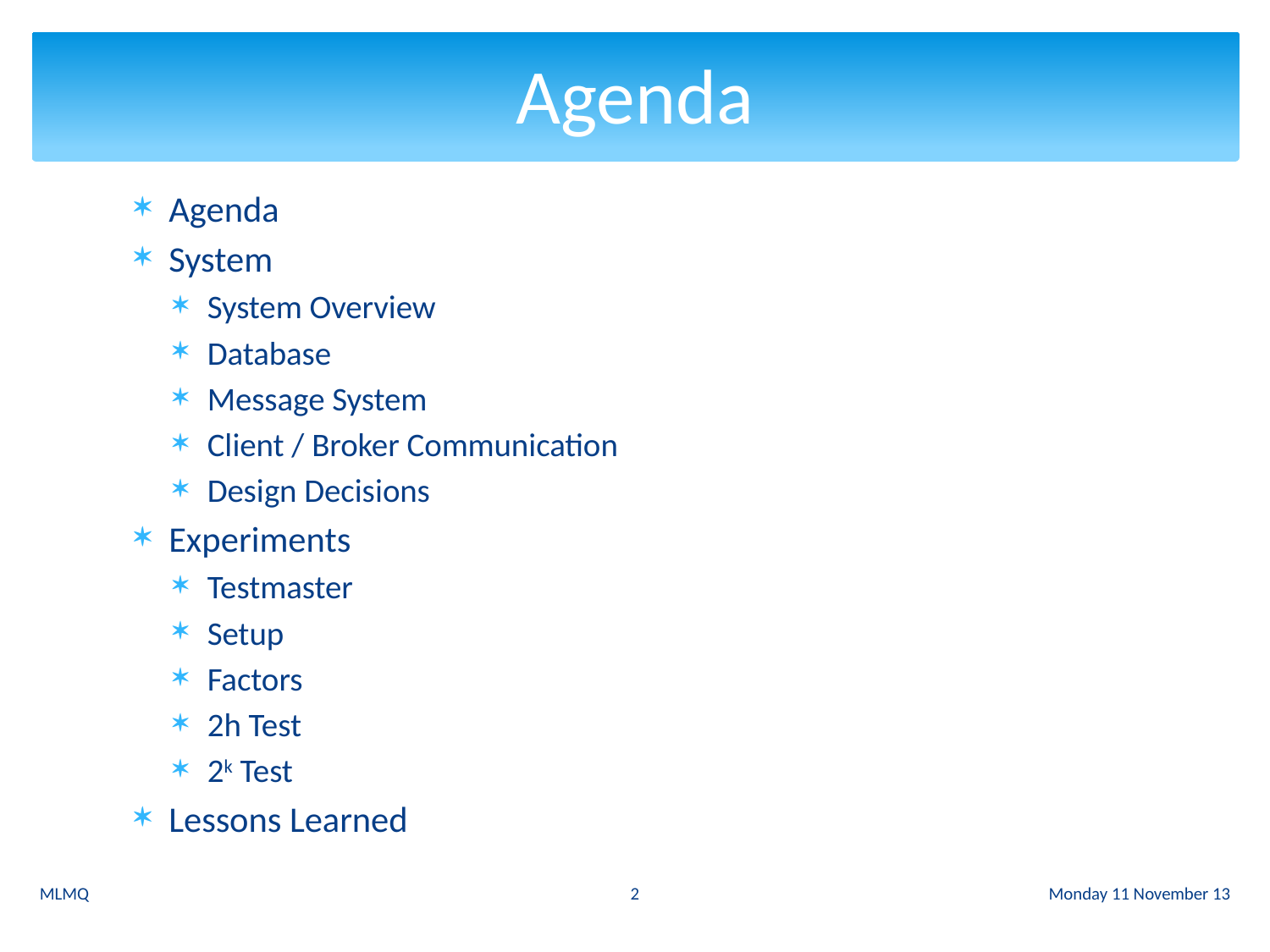

# Agenda
Agenda
System
System Overview
Database
Message System
Client / Broker Communication
Design Decisions
Experiments
Testmaster
Setup
Factors
2h Test
2k Test
Lessons Learned
2
MLMQ
Monday 11 November 13